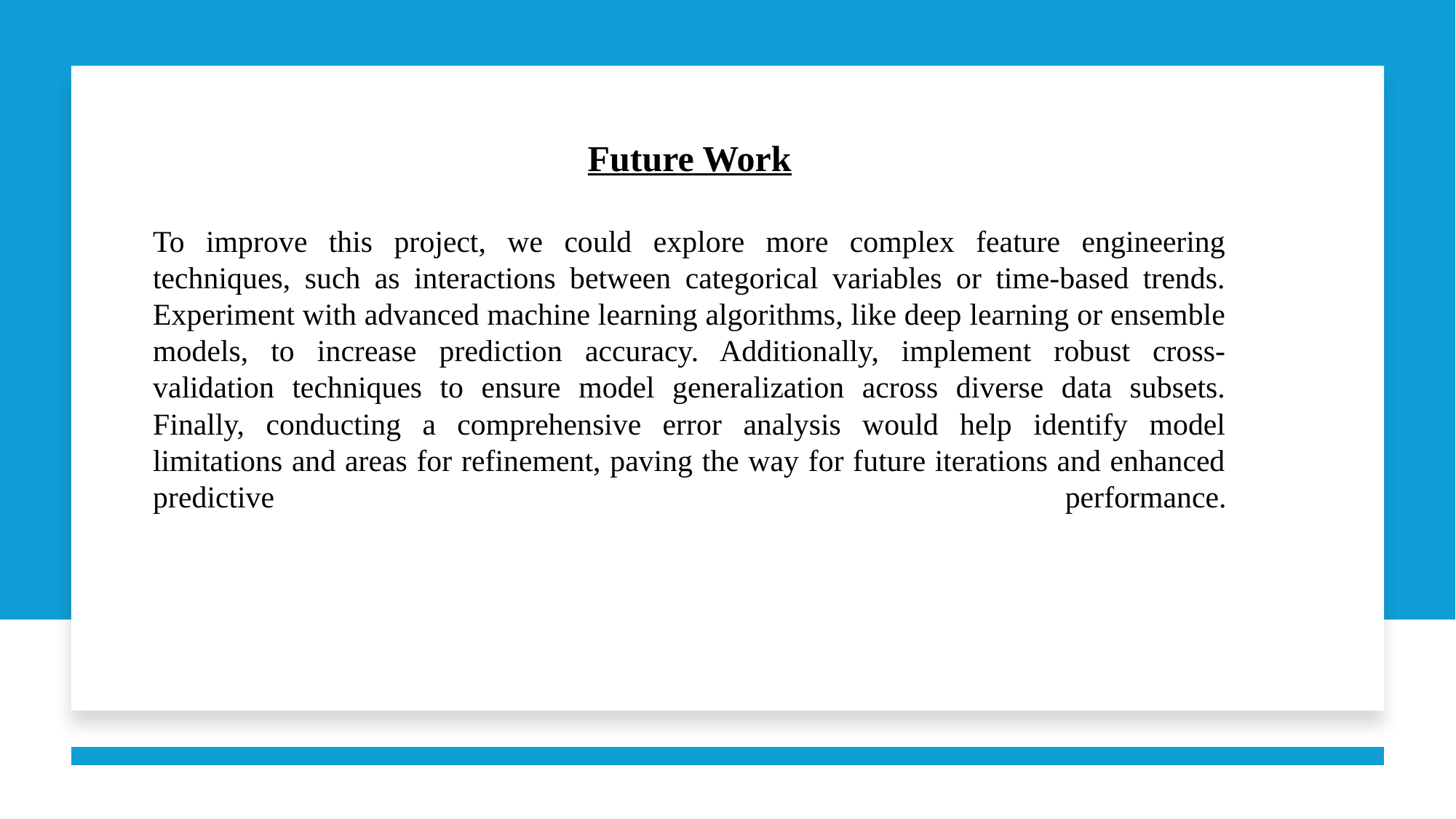

Future Work

To improve this project, we could explore more complex feature engineering techniques, such as interactions between categorical variables or time-based trends. Experiment with advanced machine learning algorithms, like deep learning or ensemble models, to increase prediction accuracy. Additionally, implement robust cross-validation techniques to ensure model generalization across diverse data subsets. Finally, conducting a comprehensive error analysis would help identify model limitations and areas for refinement, paving the way for future iterations and enhanced predictive performance.